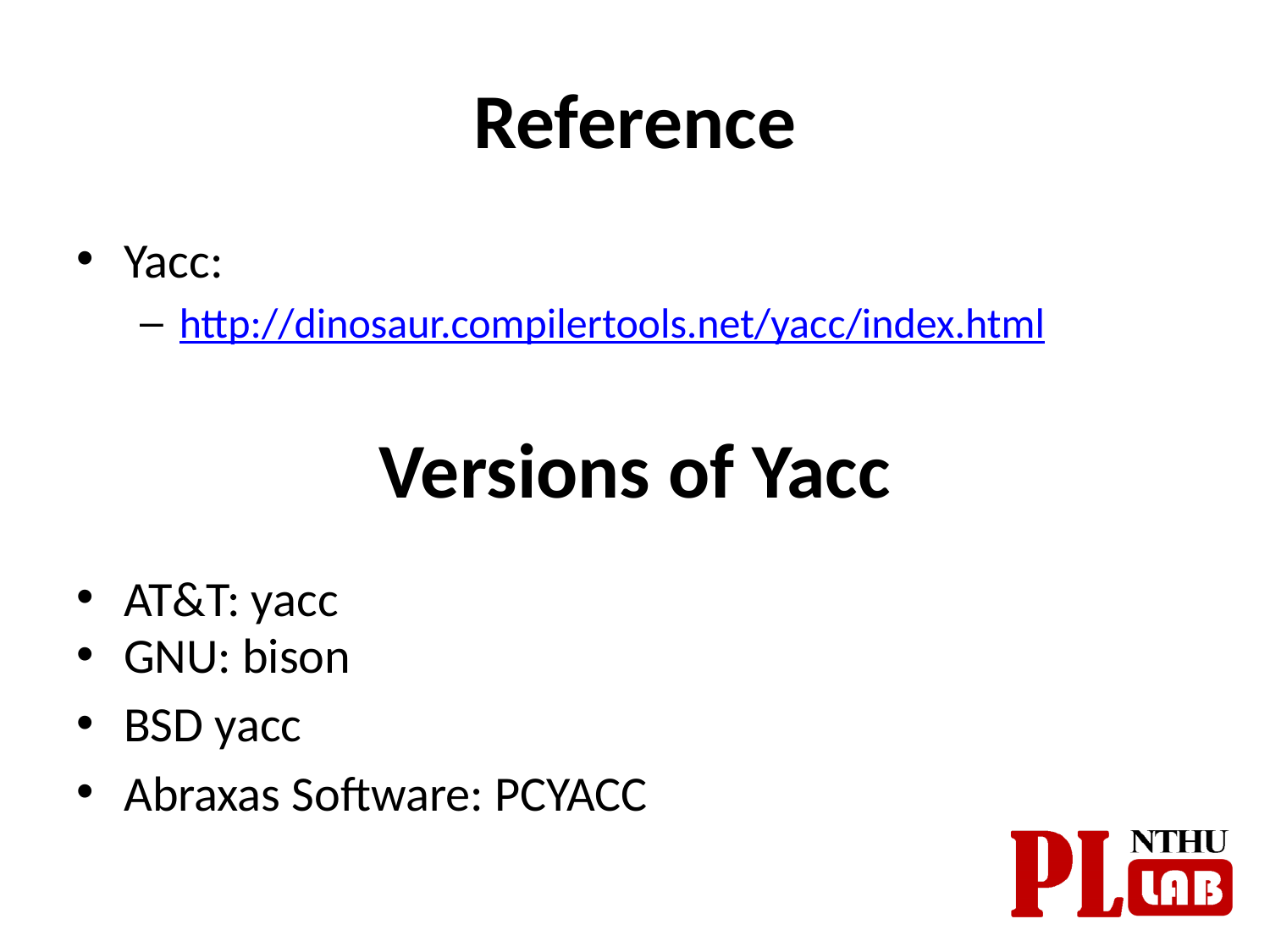

# Reference
Yacc:
http://dinosaur.compilertools.net/yacc/index.html
Versions of Yacc
AT&T: yacc
GNU: bison
BSD yacc
Abraxas Software: PCYACC